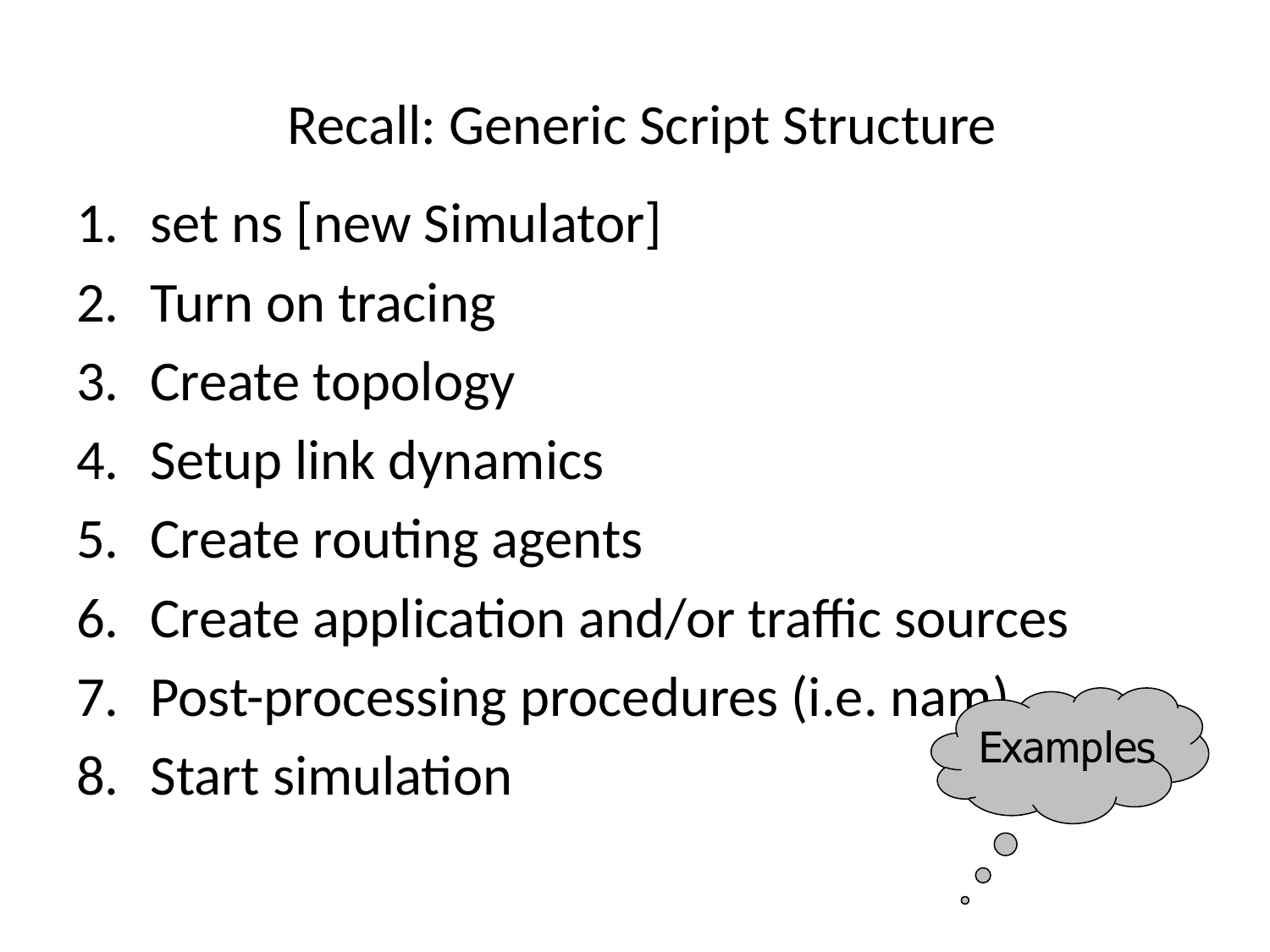

# Recall: Generic Script Structure
set ns [new Simulator]
Turn on tracing
Create topology
Setup link dynamics
Create routing agents
Create application and/or traffic sources
Post-processing procedures (i.e. nam)
Start simulation

Examples